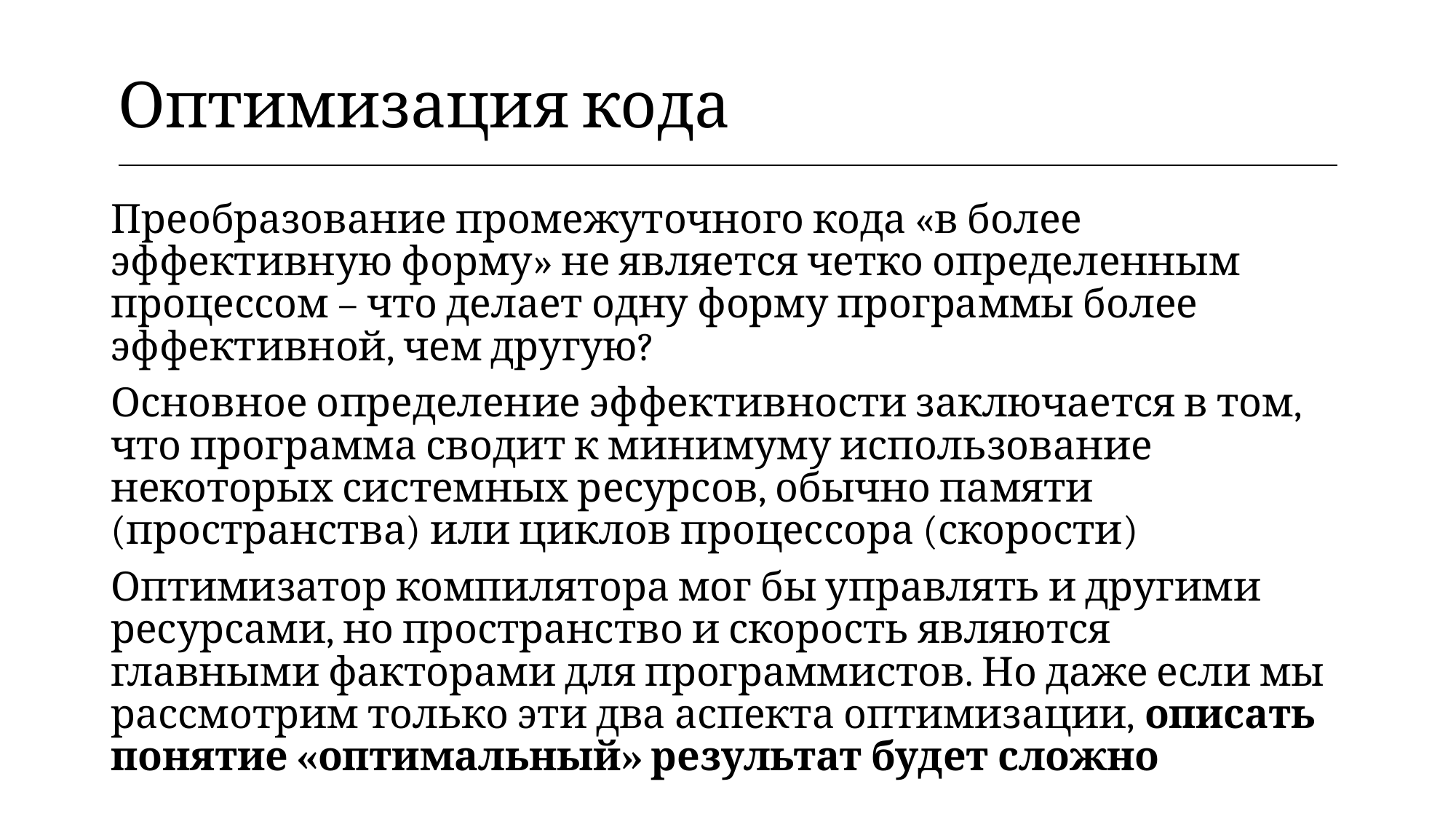

| Оптимизация кода |
| --- |
Преобразование промежуточного кода «в более эффективную форму» не является четко определенным процессом – что делает одну форму программы более эффективной, чем другую?
Основное определение эффективности заключается в том, что программа сводит к минимуму использование некоторых системных ресурсов, обычно памяти (пространства) или циклов процессора (скорости)
Оптимизатор компилятора мог бы управлять и другими ресурсами, но пространство и скорость являются главными факторами для программистов. Но даже если мы рассмотрим только эти два аспекта оптимизации, описать понятие «оптимальный» результат будет сложно